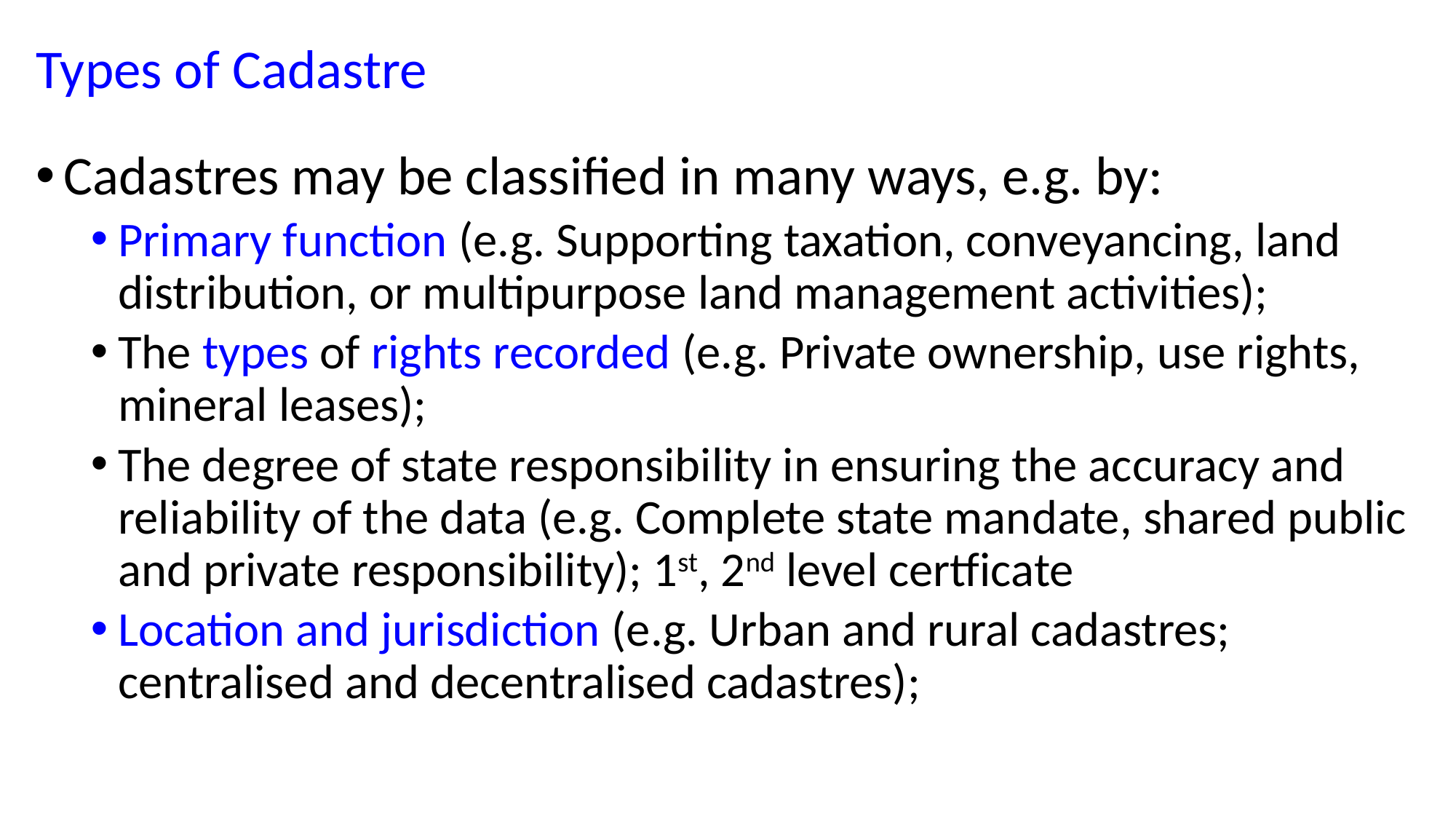

# Types of Cadastre
Cadastres may be classified in many ways, e.g. by:
Primary function (e.g. Supporting taxation, conveyancing, land distribution, or multipurpose land management activities);
The types of rights recorded (e.g. Private ownership, use rights, mineral leases);
The degree of state responsibility in ensuring the accuracy and reliability of the data (e.g. Complete state mandate, shared public and private responsibility); 1st, 2nd level certficate
Location and jurisdiction (e.g. Urban and rural cadastres; centralised and decentralised cadastres);